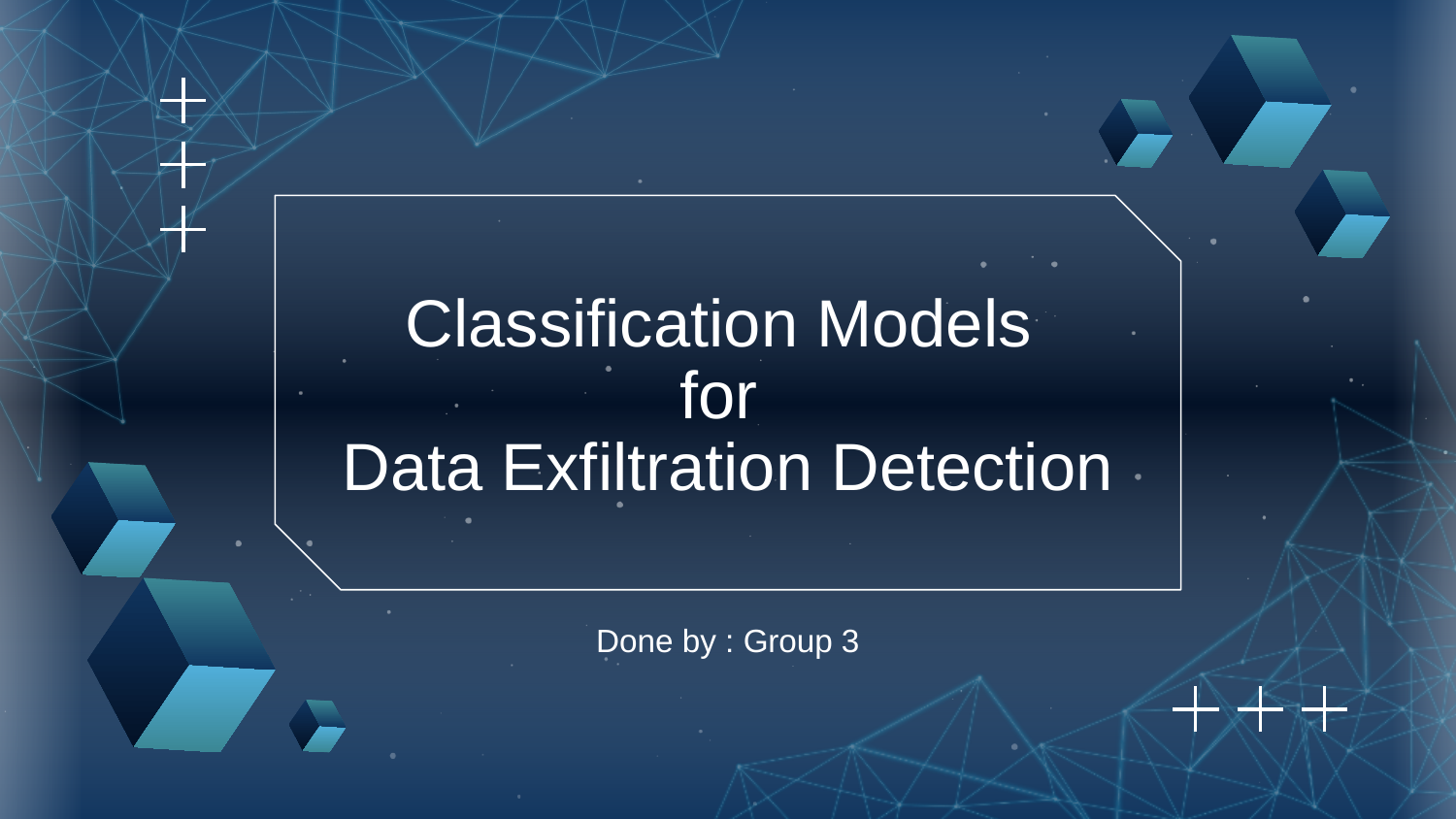

# Classification Models
for
Data Exfiltration Detection

Done by : Group 3